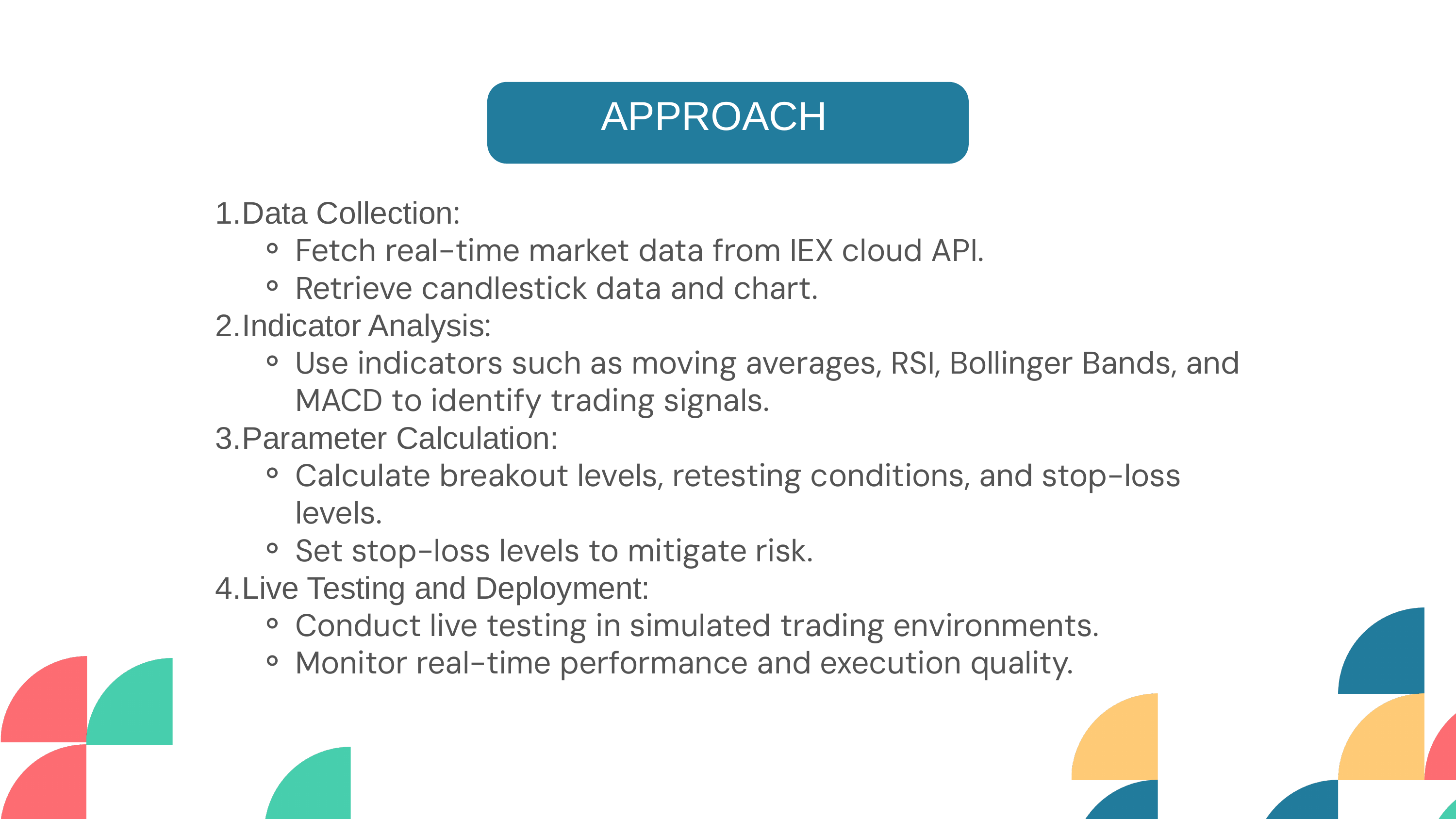

APPROACH
Data Collection:
Fetch real-time market data from IEX cloud API.
Retrieve candlestick data and chart.
Indicator Analysis:
Use indicators such as moving averages, RSI, Bollinger Bands, and MACD to identify trading signals.
Parameter Calculation:
Calculate breakout levels, retesting conditions, and stop-loss levels.
Set stop-loss levels to mitigate risk.
Live Testing and Deployment:
Conduct live testing in simulated trading environments.
Monitor real-time performance and execution quality.